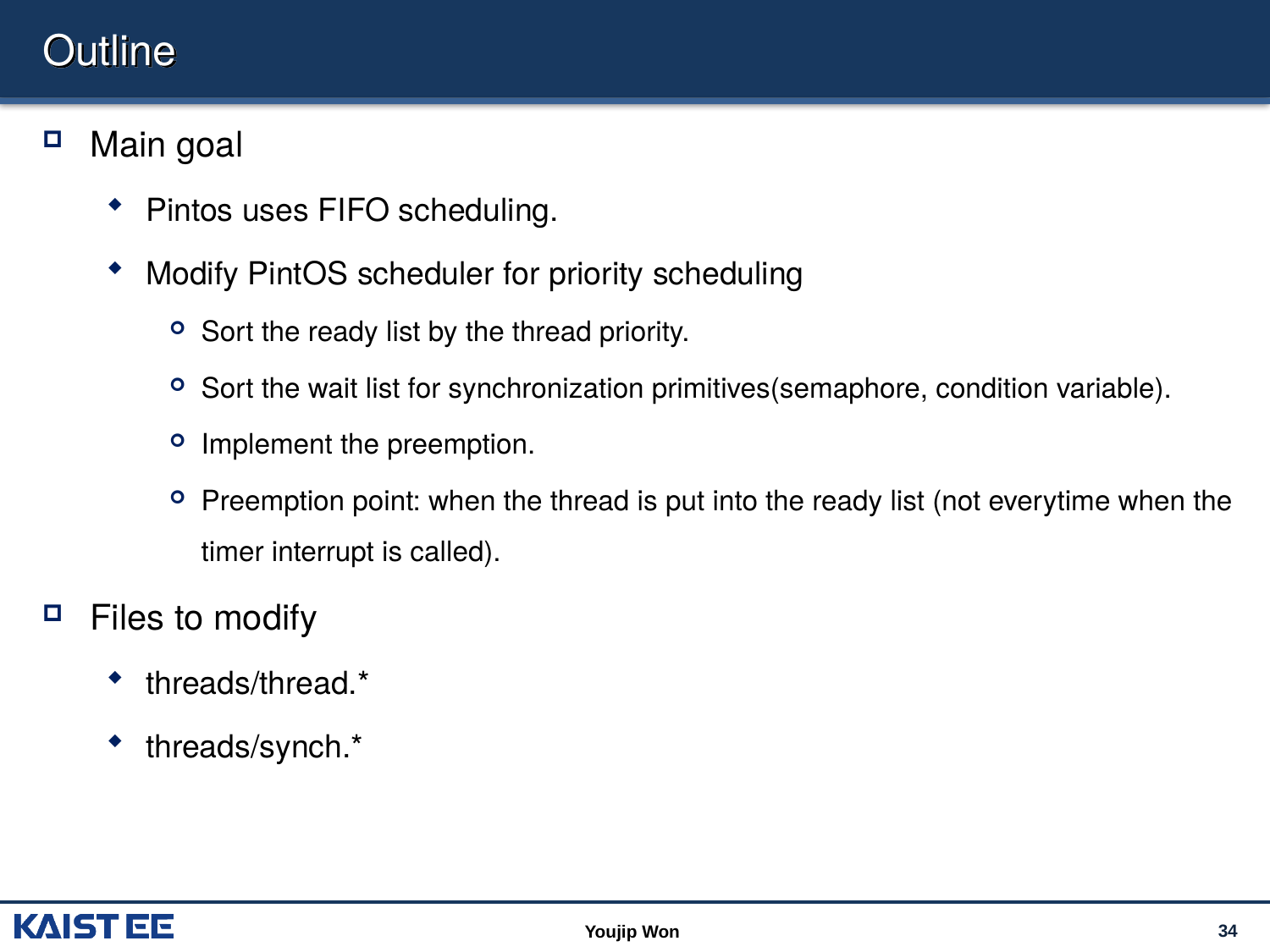

# Outline
Main goal
Pintos uses FIFO scheduling.
Modify PintOS scheduler for priority scheduling
Sort the ready list by the thread priority.
Sort the wait list for synchronization primitives(semaphore, condition variable).
Implement the preemption.
Preemption point: when the thread is put into the ready list (not everytime when the timer interrupt is called).
Files to modify
threads/thread.*
threads/synch.*

Youjip Won
34